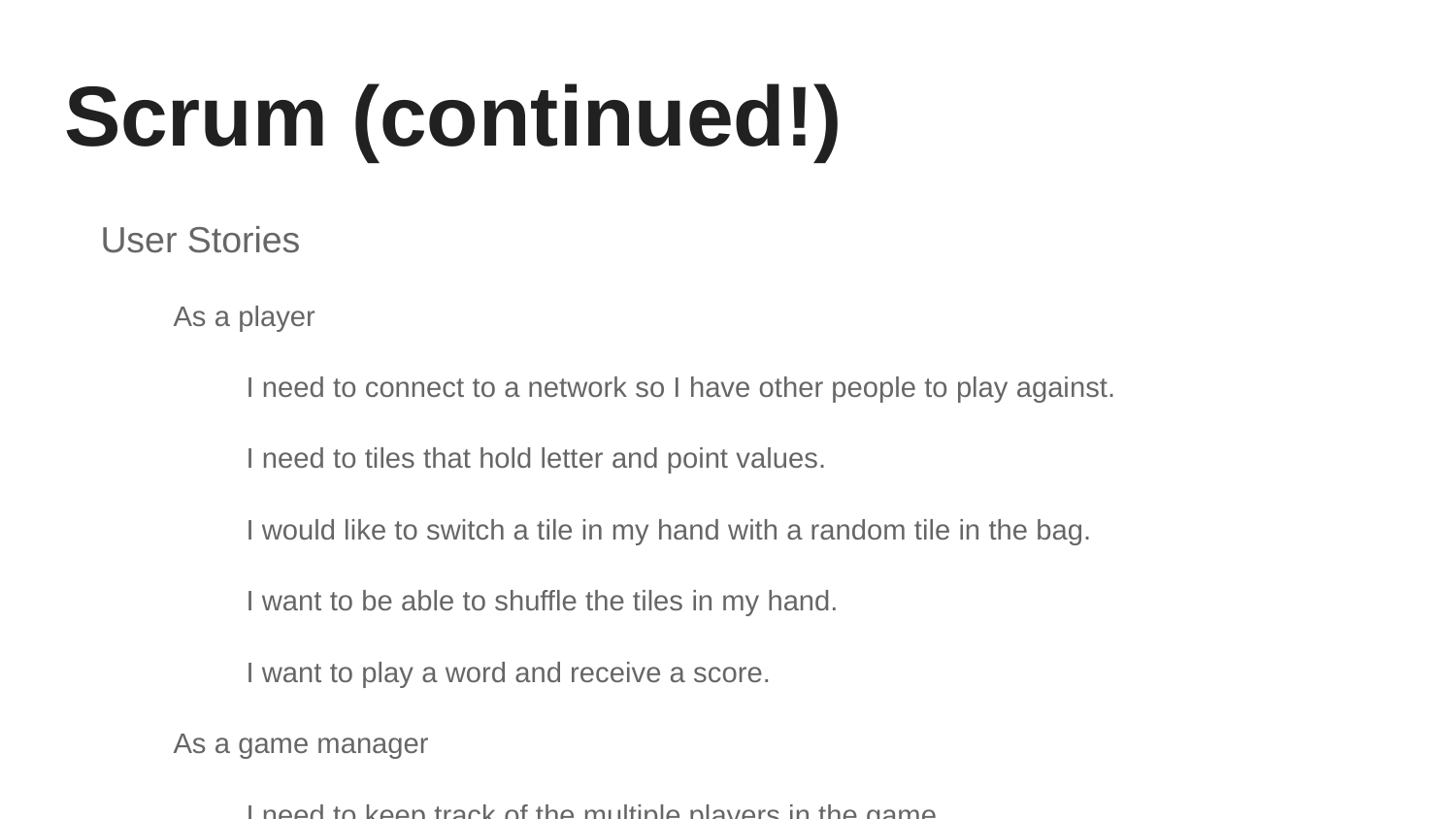

# Scrum (continued!)
User Stories
As a player
I need to connect to a network so I have other people to play against.
I need to tiles that hold letter and point values.
I would like to switch a tile in my hand with a random tile in the bag.
I want to be able to shuffle the tiles in my hand.
I want to play a word and receive a score.
As a game manager
I need to keep track of the multiple players in the game.
I need to make sure all players can access the same tile bag and Scrabble board.